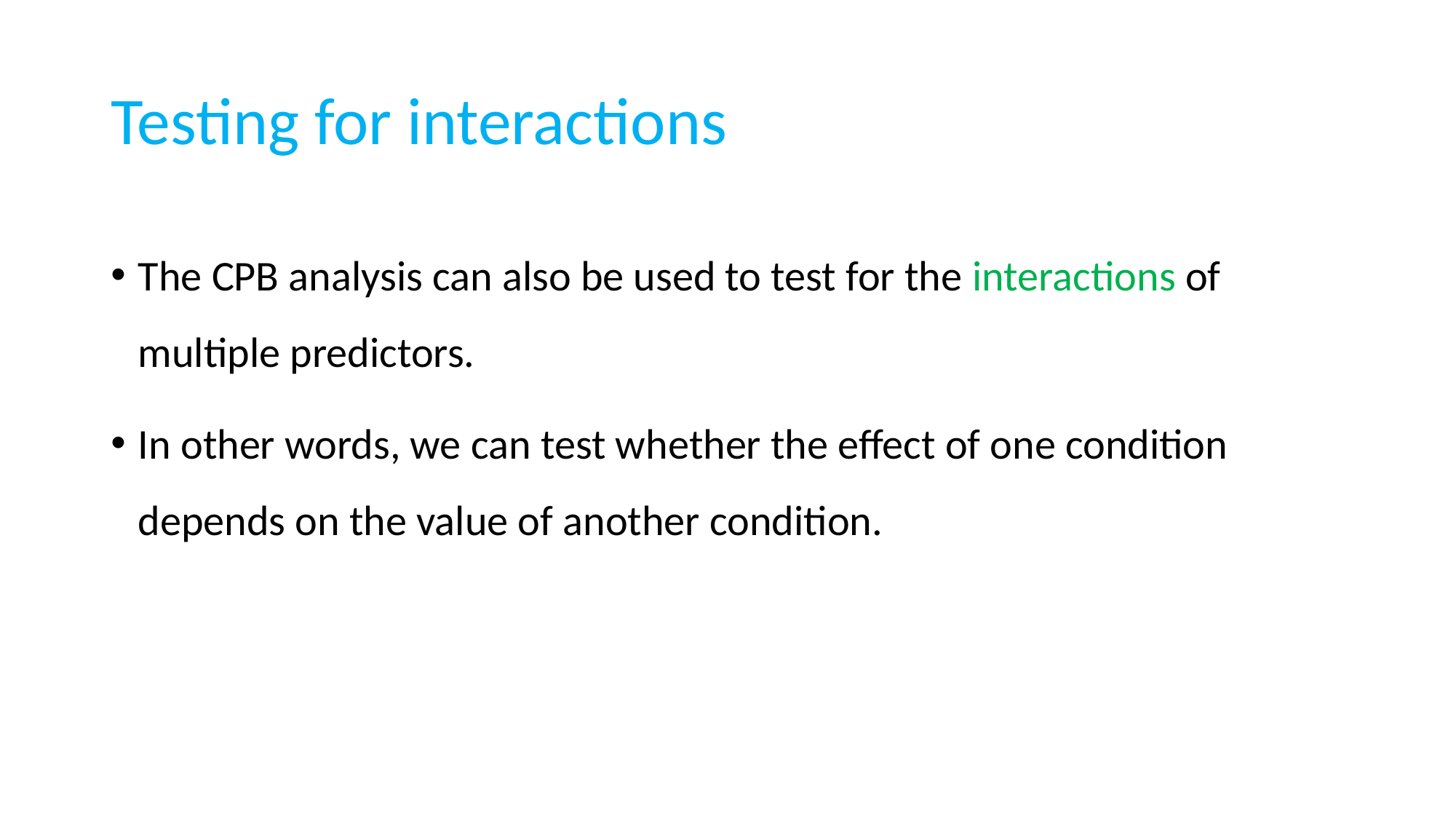

# Testing for interactions
The CPB analysis can also be used to test for the interactions of multiple predictors.
In other words, we can test whether the effect of one condition depends on the value of another condition.